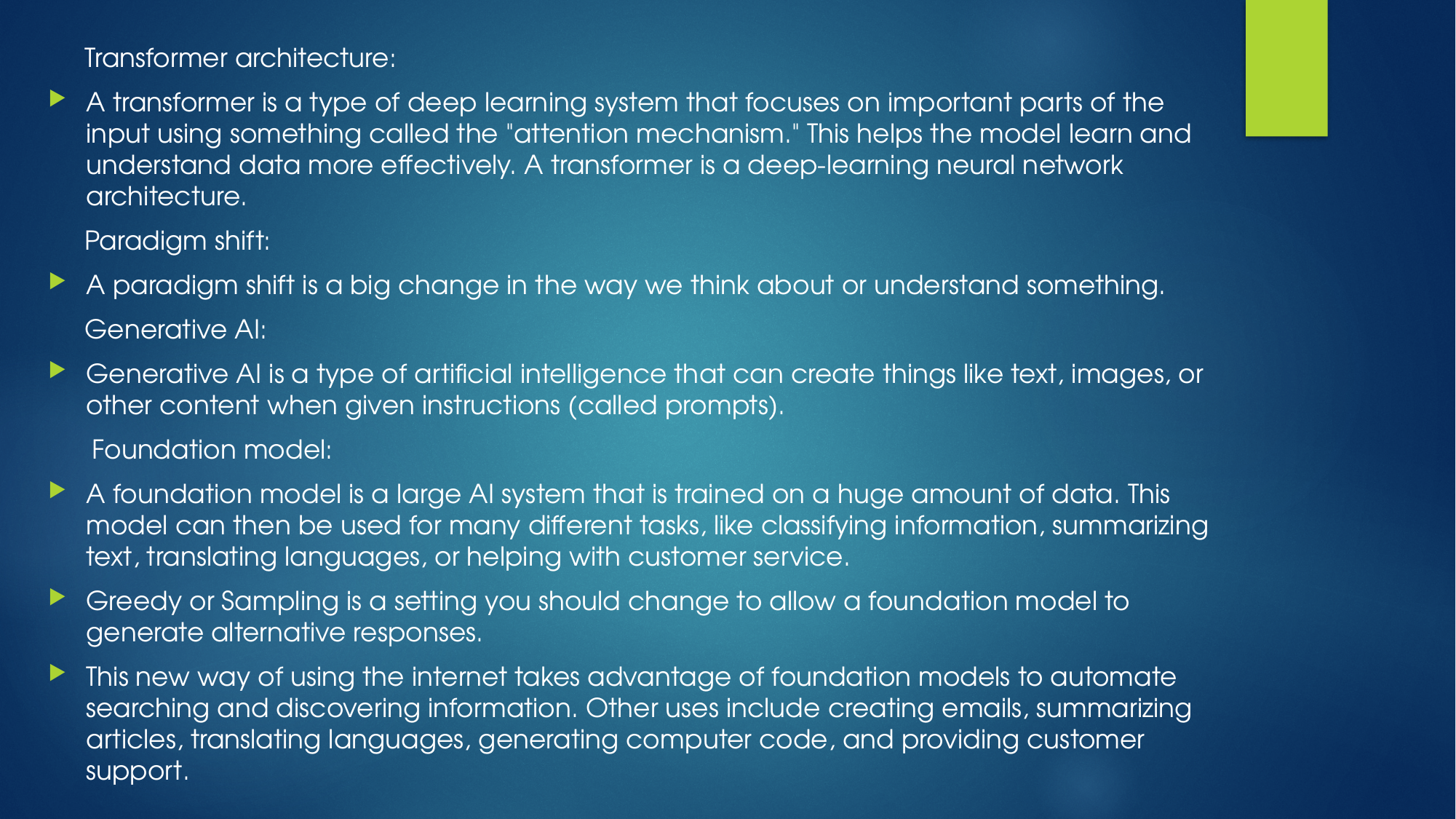

Transformer architecture:
A transformer is a type of deep learning system that focuses on important parts of the input using something called the "attention mechanism." This helps the model learn and understand data more effectively. A transformer is a deep-learning neural network architecture.
     Paradigm shift:
A paradigm shift is a big change in the way we think about or understand something.
     Generative AI:
Generative AI is a type of artificial intelligence that can create things like text, images, or other content when given instructions (called prompts).
      Foundation model:
A foundation model is a large AI system that is trained on a huge amount of data. This model can then be used for many different tasks, like classifying information, summarizing text, translating languages, or helping with customer service.
Greedy or Sampling is a setting you should change to allow a foundation model to generate alternative responses.
This new way of using the internet takes advantage of foundation models to automate searching and discovering information. Other uses include creating emails, summarizing articles, translating languages, generating computer code, and providing customer support.